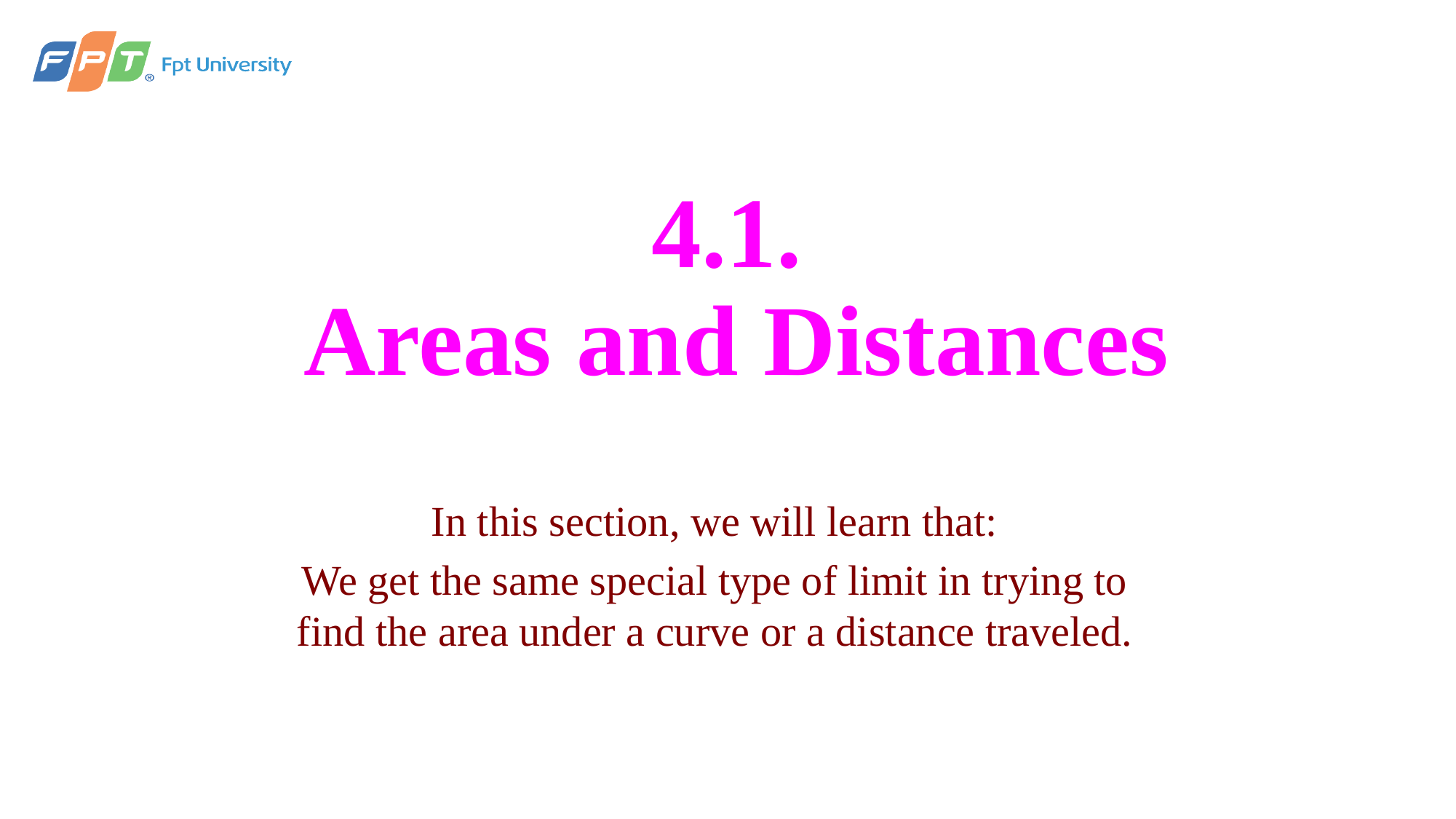

# 4.1. Areas and Distances
In this section, we will learn that:
We get the same special type of limit in trying to find the area under a curve or a distance traveled.